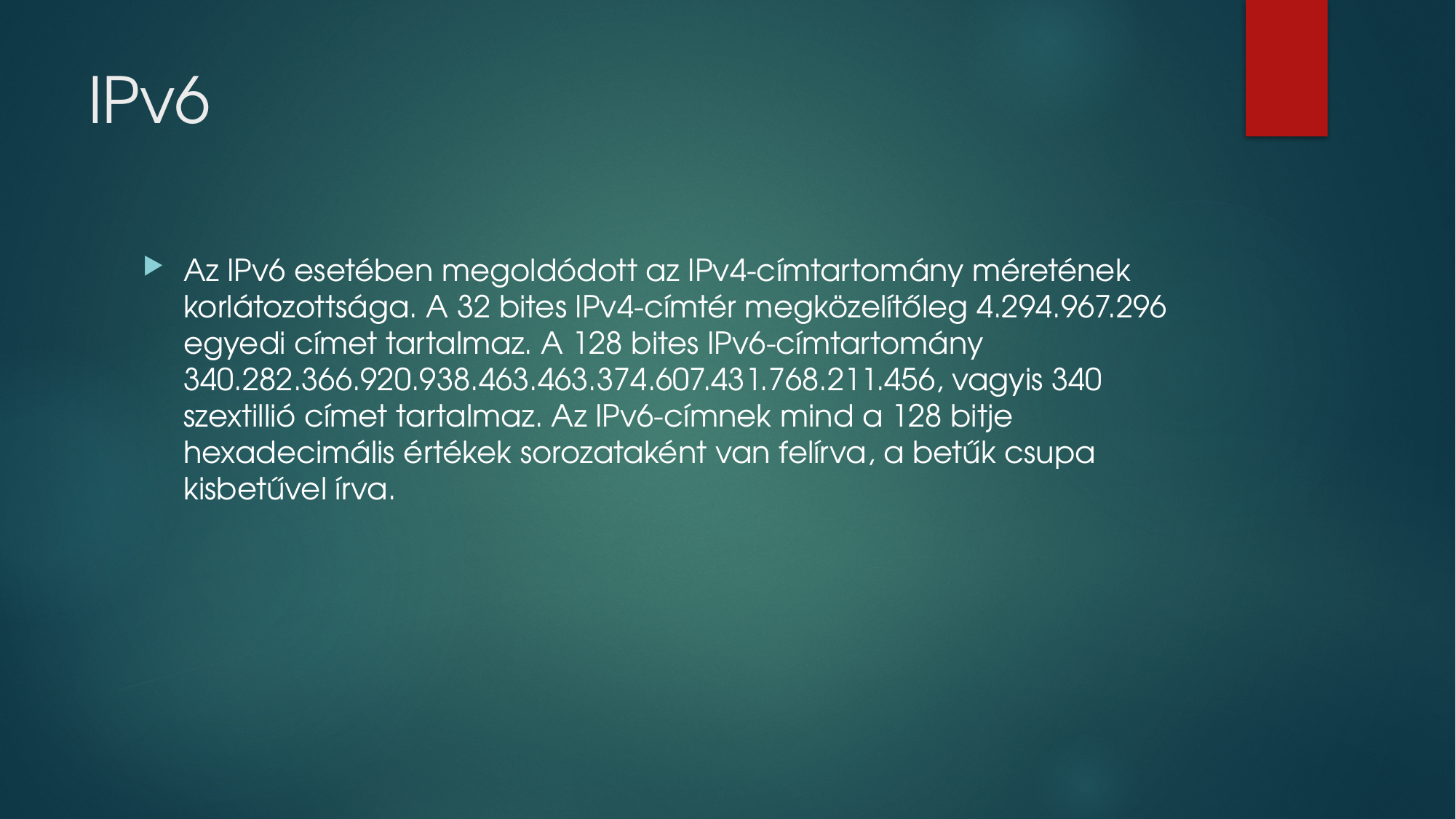

# IPv6
Az IPv6 esetében megoldódott az IPv4-címtartomány méretének korlátozottsága. A 32 bites IPv4-címtér megközelítőleg 4.294.967.296 egyedi címet tartalmaz. A 128 bites IPv6-címtartomány 340.282.366.920.938.463.463.374.607.431.768.211.456, vagyis 340 szextillió címet tartalmaz. Az IPv6-címnek mind a 128 bitje hexadecimális értékek sorozataként van felírva, a betűk csupa kisbetűvel írva.